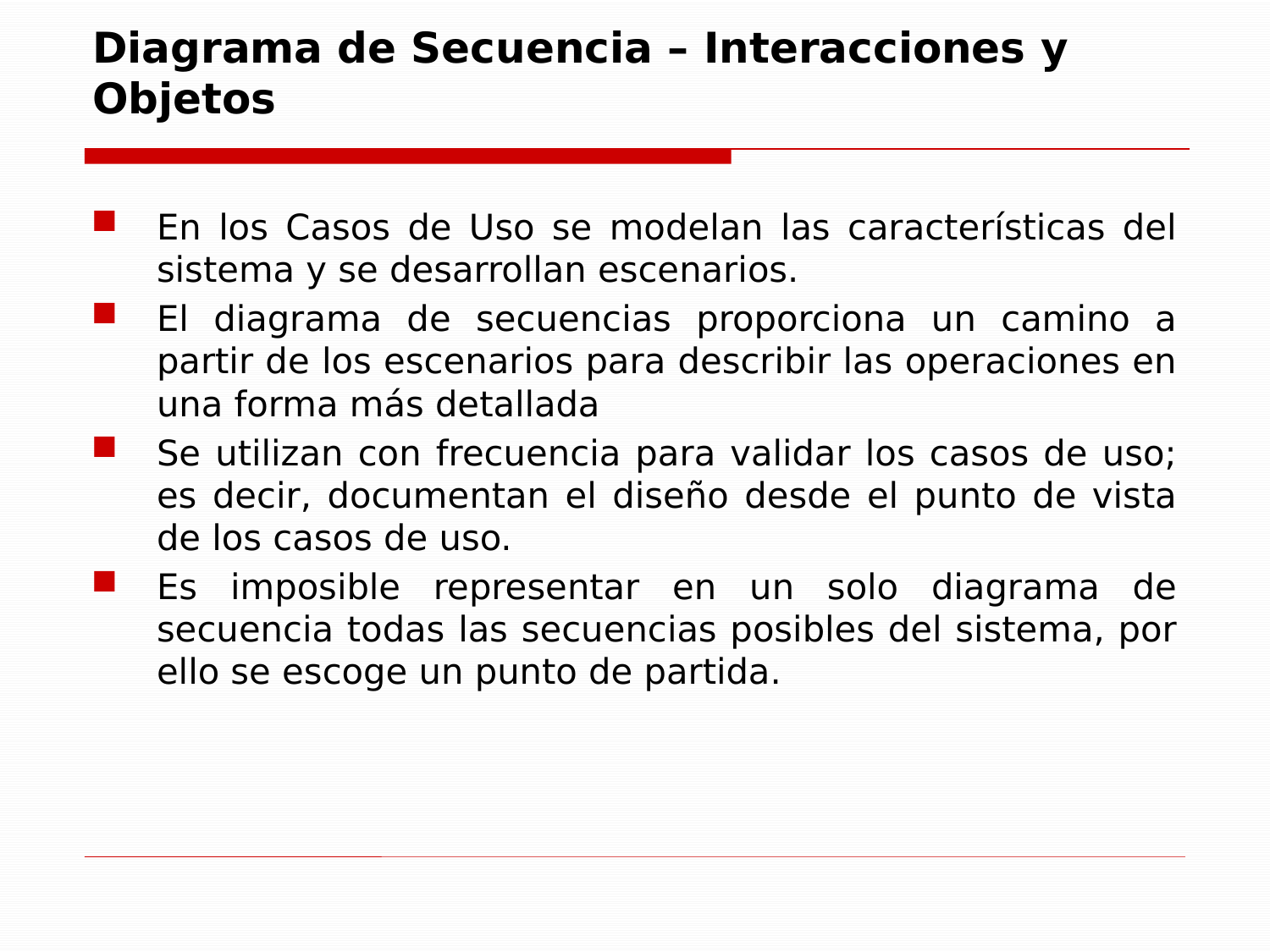

# Diagrama de Secuencia – Interacciones y Objetos
En los Casos de Uso se modelan las características del sistema y se desarrollan escenarios.
El diagrama de secuencias proporciona un camino a partir de los escenarios para describir las operaciones en una forma más detallada
Se utilizan con frecuencia para validar los casos de uso; es decir, documentan el diseño desde el punto de vista de los casos de uso.
Es imposible representar en un solo diagrama de secuencia todas las secuencias posibles del sistema, por ello se escoge un punto de partida.